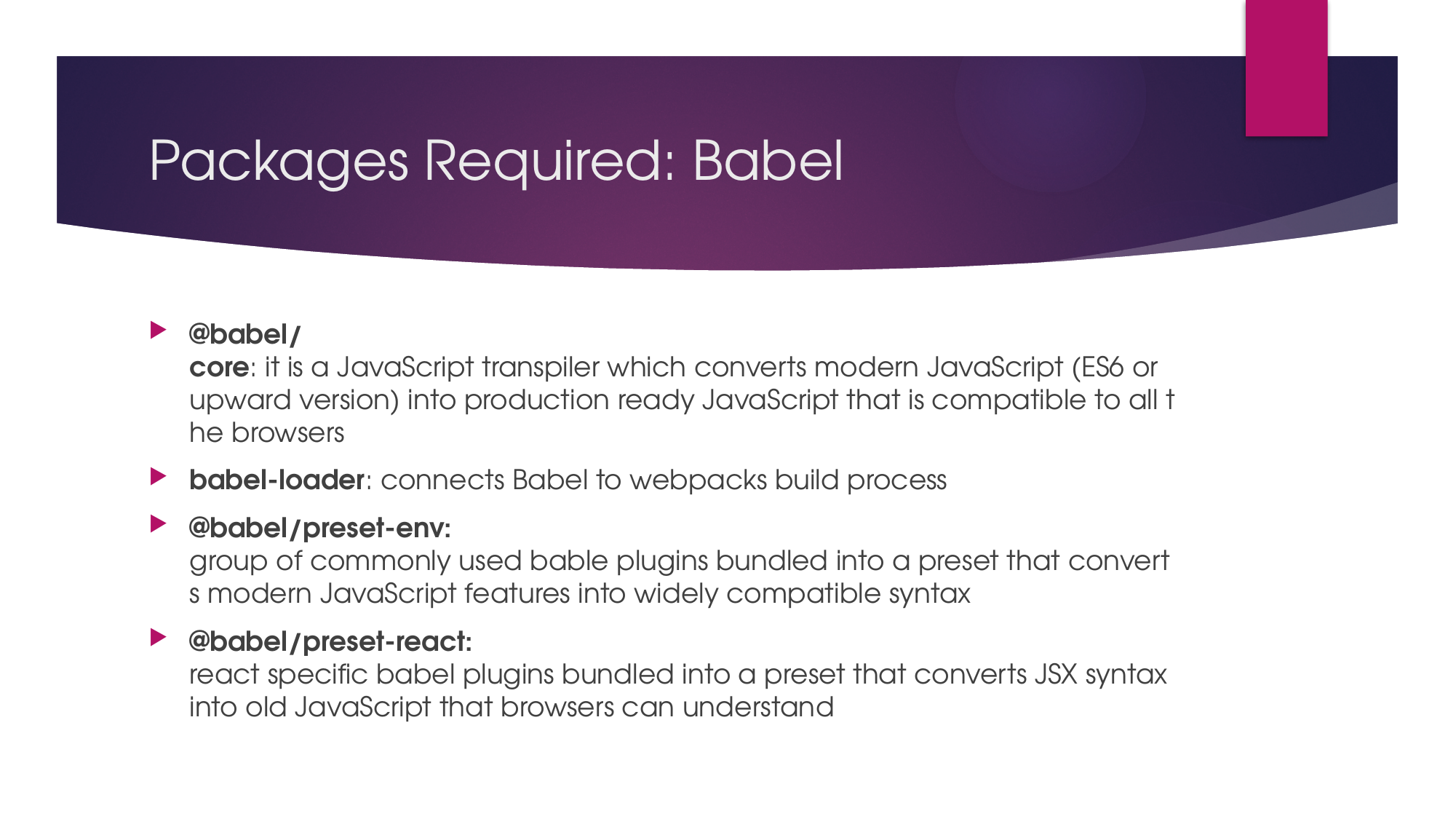

# Packages Required: Babel
@babel/core: it is a JavaScript transpiler which converts modern JavaScript (ES6 or upward version) into production ready JavaScript that is compatible to all the browsers
babel-loader: connects Babel to webpacks build process
@babel/preset-env: group of commonly used bable plugins bundled into a preset that converts modern JavaScript features into widely compatible syntax
@babel/preset-react: react specific babel plugins bundled into a preset that converts JSX syntax into old JavaScript that browsers can understand